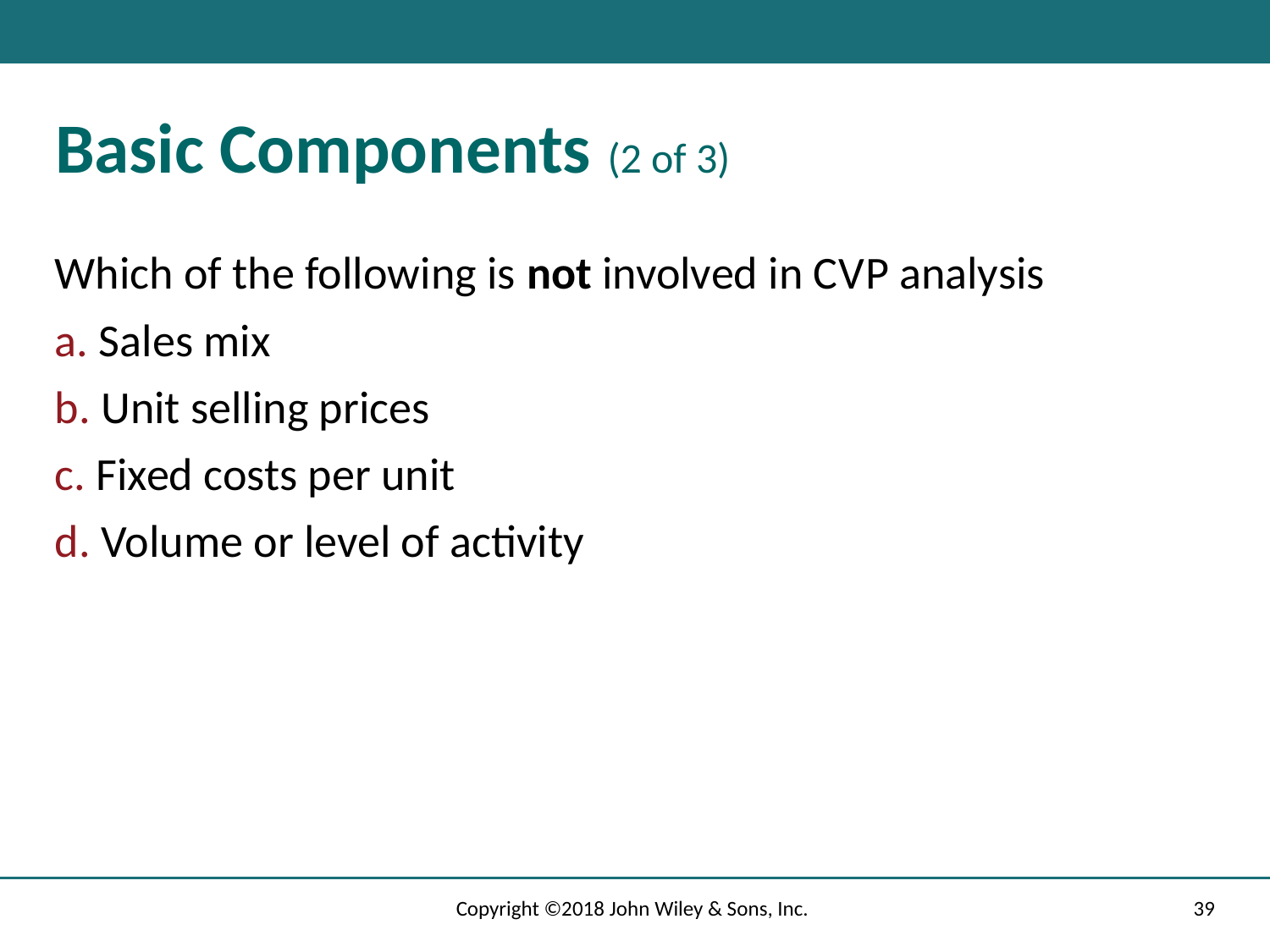

# Basic Components (2 of 3)
Which of the following is not involved in C V P analysis
a. Sales mix
b. Unit selling prices
c. Fixed costs per unit
d. Volume or level of activity
Copyright ©2018 John Wiley & Sons, Inc.
39